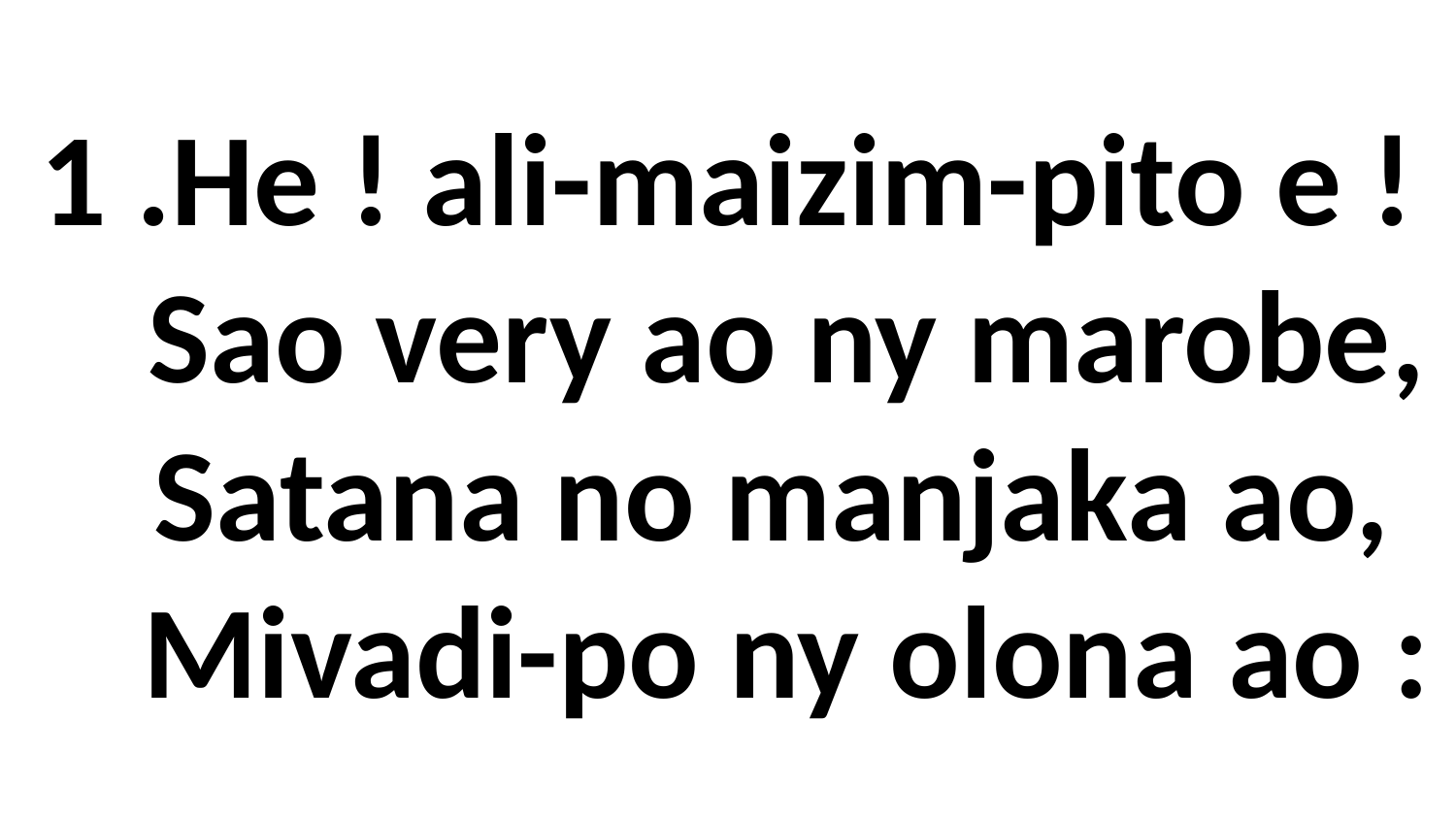

# 1 .He ! ali-maizim-pito e ! Sao very ao ny marobe, Satana no manjaka ao, Mivadi-po ny olona ao :